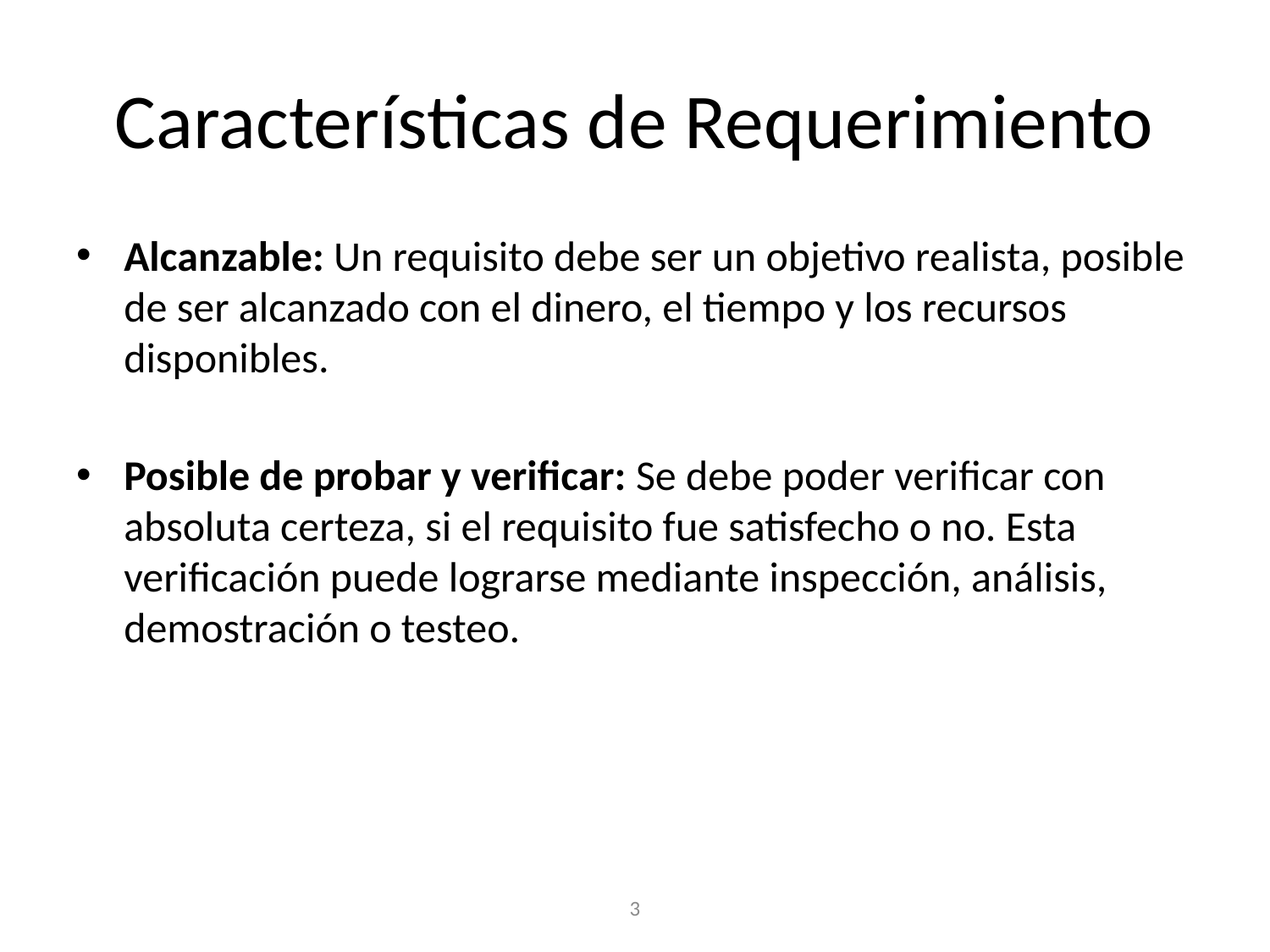

# Características de Requerimiento
Alcanzable: Un requisito debe ser un objetivo realista, posible de ser alcanzado con el dinero, el tiempo y los recursos disponibles.

Posible de probar y verificar: Se debe poder verificar con absoluta certeza, si el requisito fue satisfecho o no. Esta verificación puede lograrse mediante inspección, análisis, demostración o testeo.
3